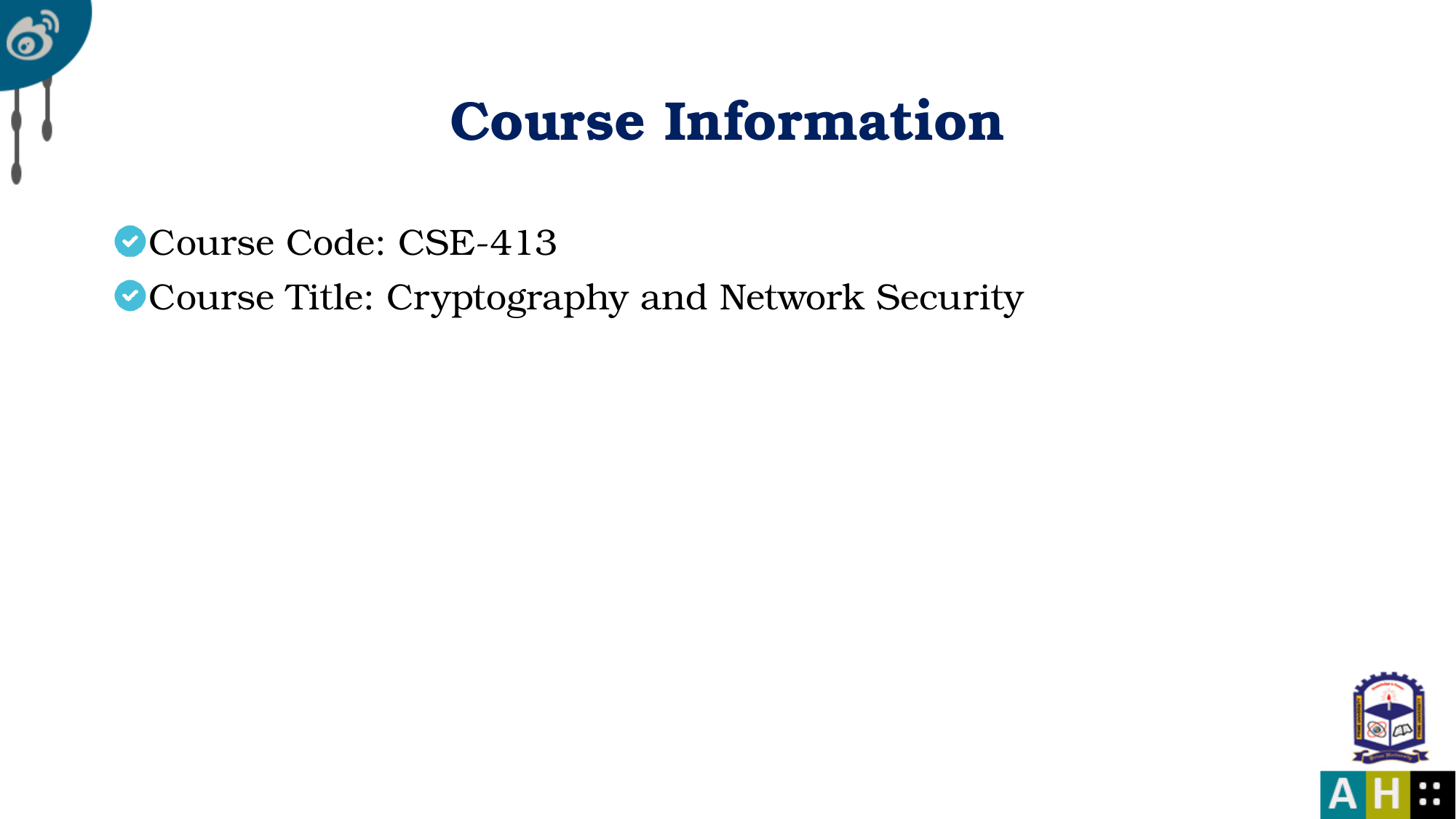

# Course Information
Course Code: CSE-413
Course Title: Cryptography and Network Security